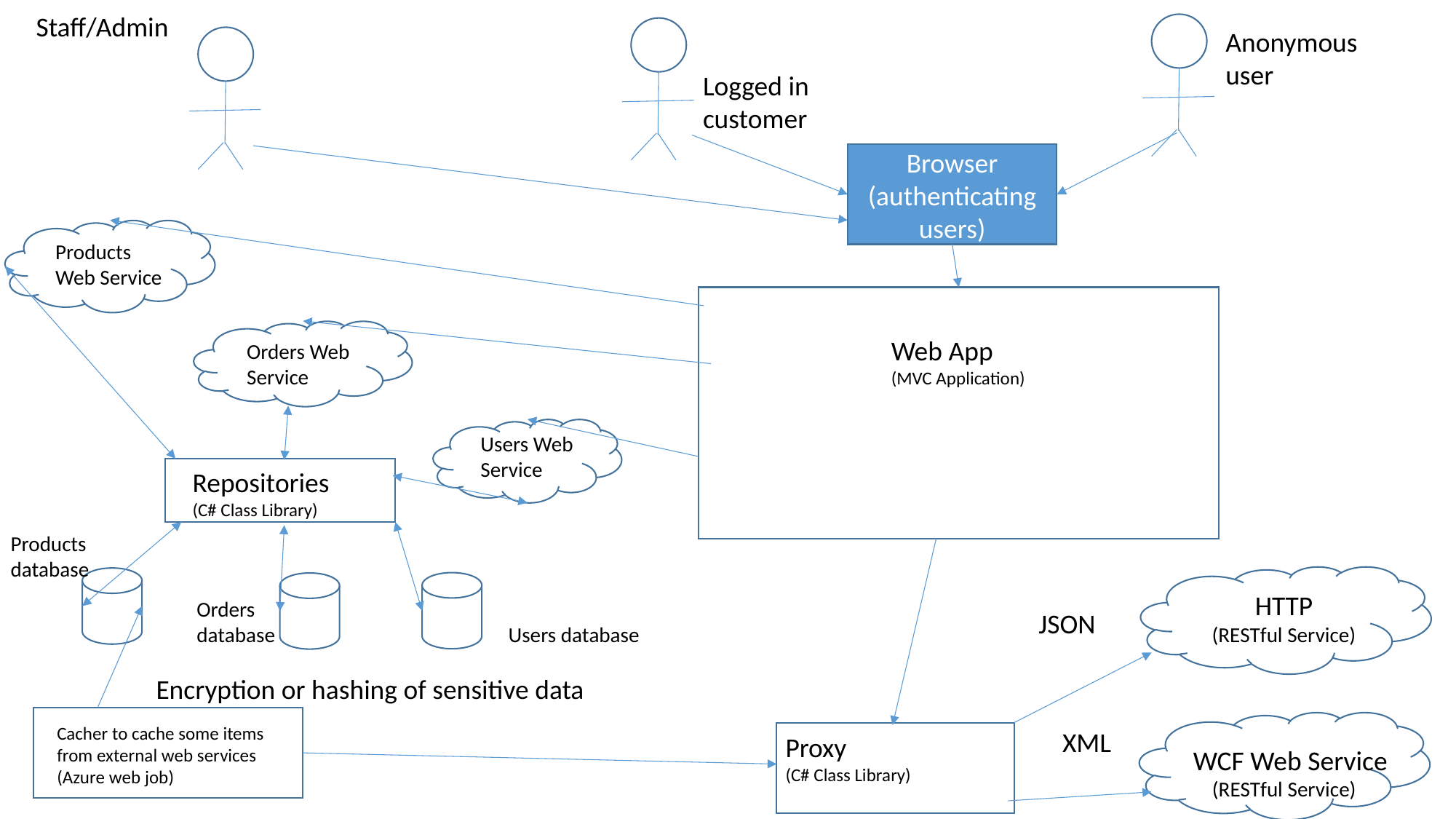

Staff/Admin

Anonymous user

Logged in customer
Browser
(authenticating users)

Products Web Service

Orders Web Service
Web App
(MVC Application)

Users Web Service

Repositories
(C# Class Library)
Products database

HTTP
(RESTful Service)

Orders database
JSON
Users database
Encryption or hashing of sensitive data

WCF Web Service
    (RESTful Service)

Cacher to cache some items from external web services
(Azure web job)
XML

Proxy
(C# Class Library)